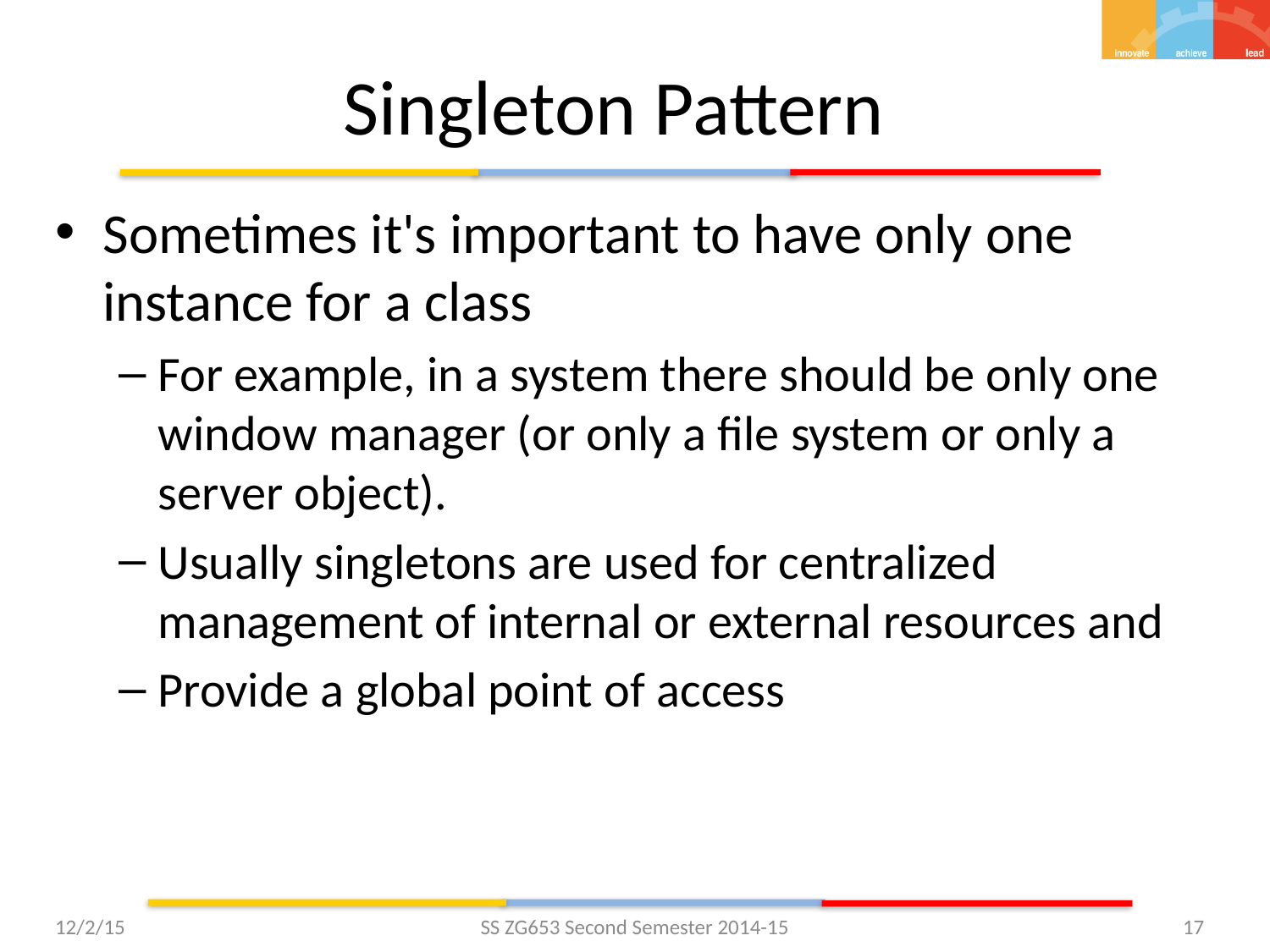

# Singleton Pattern
Sometimes it's important to have only one instance for a class
For example, in a system there should be only one window manager (or only a file system or only a server object).
Usually singletons are used for centralized management of internal or external resources and
Provide a global point of access

12/2/15
SS ZG653 Second Semester 2014-15
17